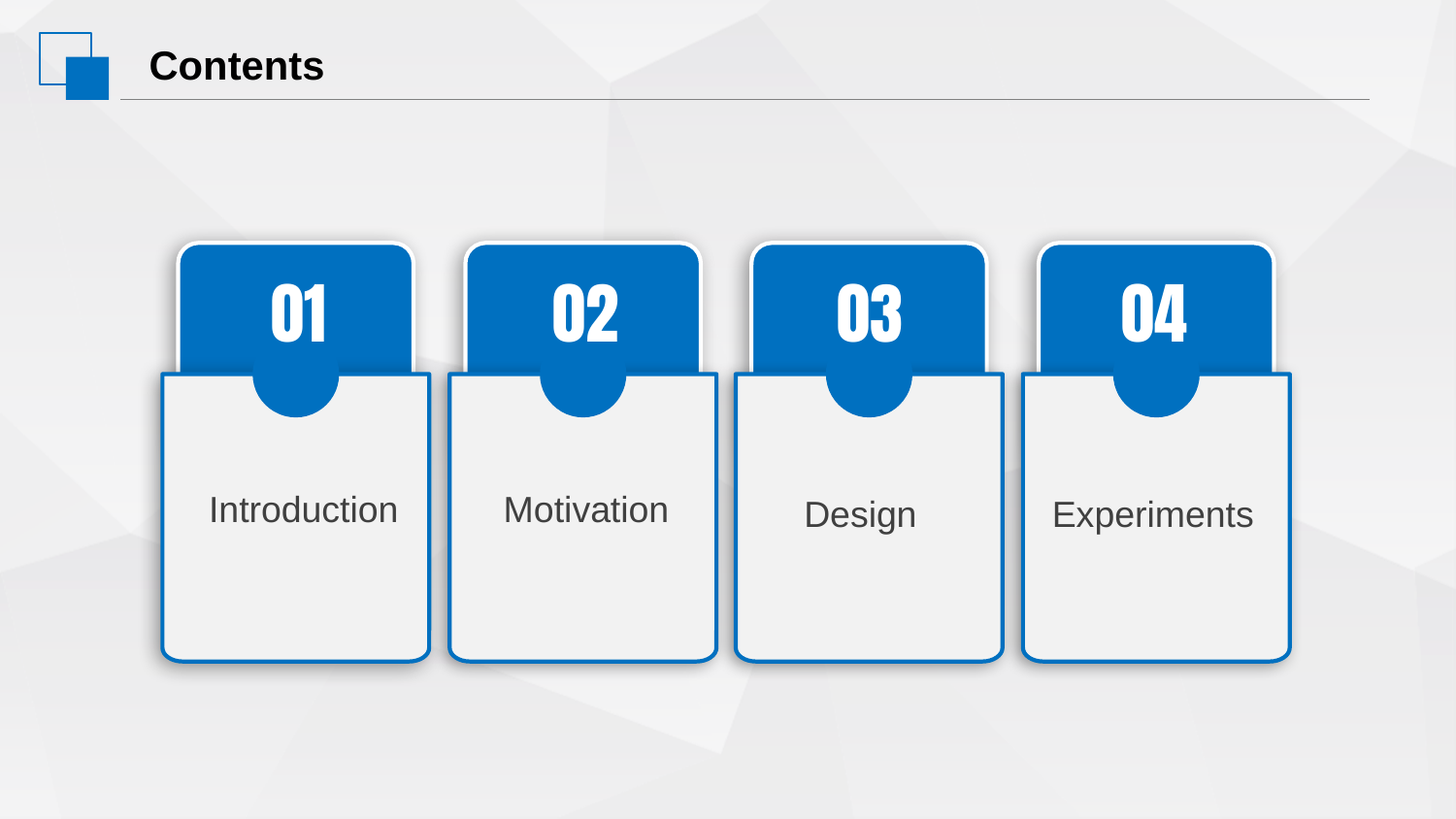

Contents

01

Introduction

02

Motivation

03

Design

04

Experiments